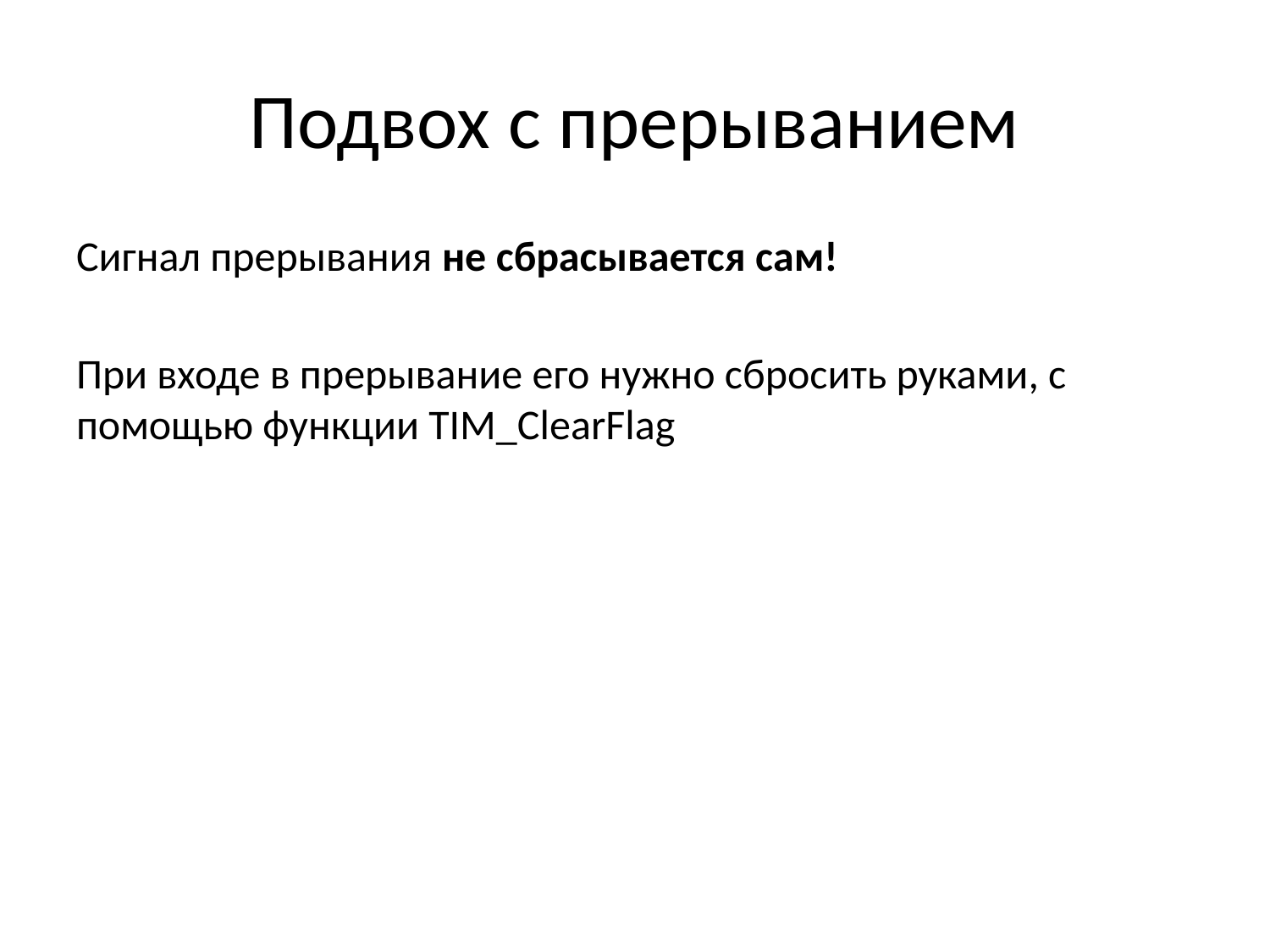

# Подвох с прерыванием
Сигнал прерывания не сбрасывается сам!

При входе в прерывание его нужно сбросить руками, с помощью функции TIM_ClearFlag